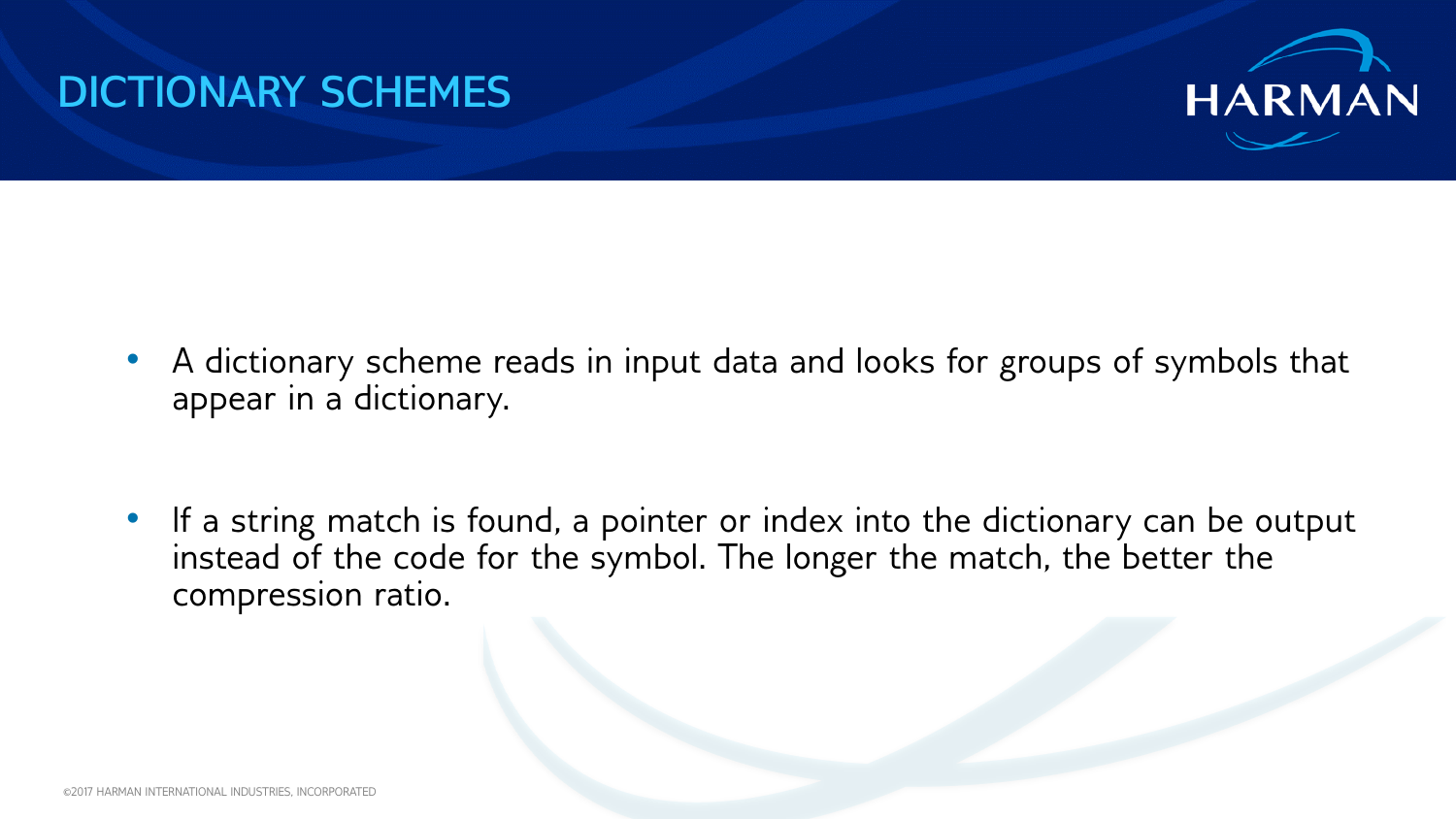

Dictionary schemes

#

A dictionary scheme reads in input data and looks for groups of symbols that appear in a dictionary.

If a string match is found, a pointer or index into the dictionary can be output instead of the code for the symbol. The longer the match, the better the compression ratio.